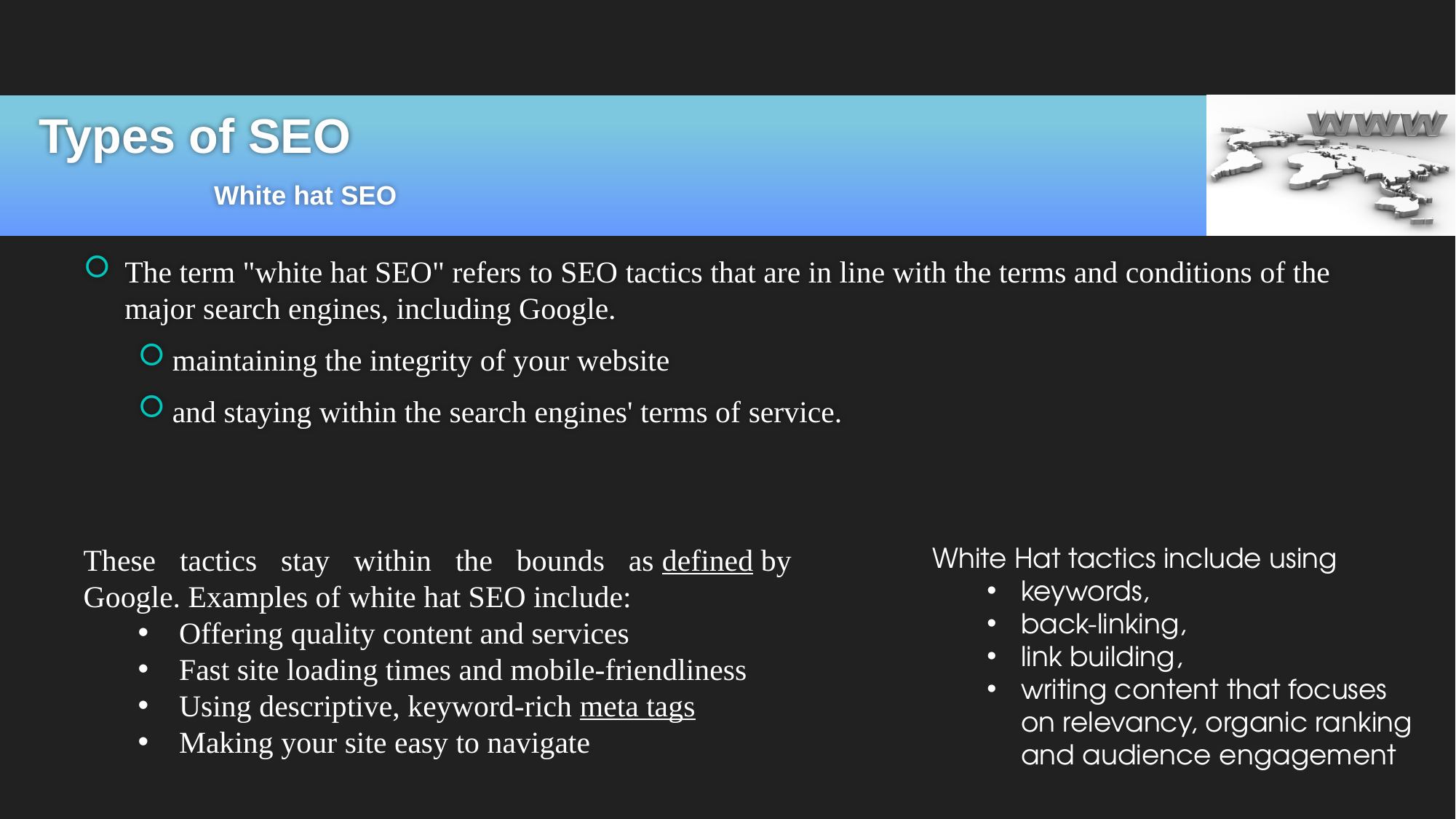

# Types of SEO
White hat SEO
The term "white hat SEO" refers to SEO tactics that are in line with the terms and conditions of the major search engines, including Google.
maintaining the integrity of your website
and staying within the search engines' terms of service.
These tactics stay within the bounds as defined by Google. Examples of white hat SEO include:
Offering quality content and services
Fast site loading times and mobile-friendliness
Using descriptive, keyword-rich meta tags
Making your site easy to navigate
White Hat tactics include using
keywords,
back-linking,
link building,
writing content that focuses on relevancy, organic ranking and audience engagement